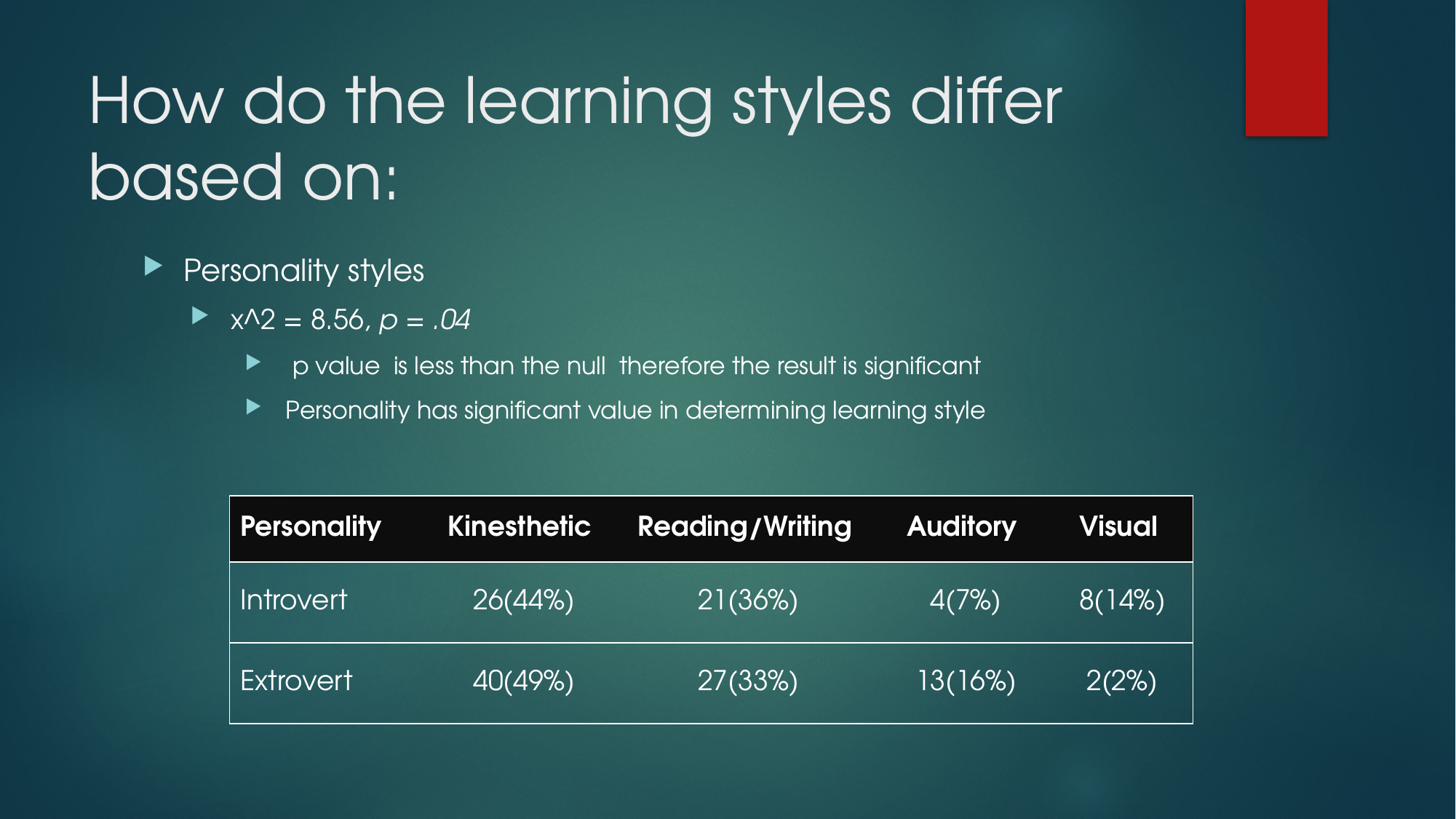

# How do the learning styles differ based on:
Personality styles
x^2 = 8.56, p = .04
 p value  is less than the null  therefore the result is significant
Personality has significant value in determining learning style

| Personality | Kinesthetic | Reading/Writing | Auditory | Visual |
| --- | --- | --- | --- | --- |
| Introvert | 26(44%) | 21(36%) | 4(7%) | 8(14%) |
| Extrovert | 40(49%) | 27(33%) | 13(16%) | 2(2%) |